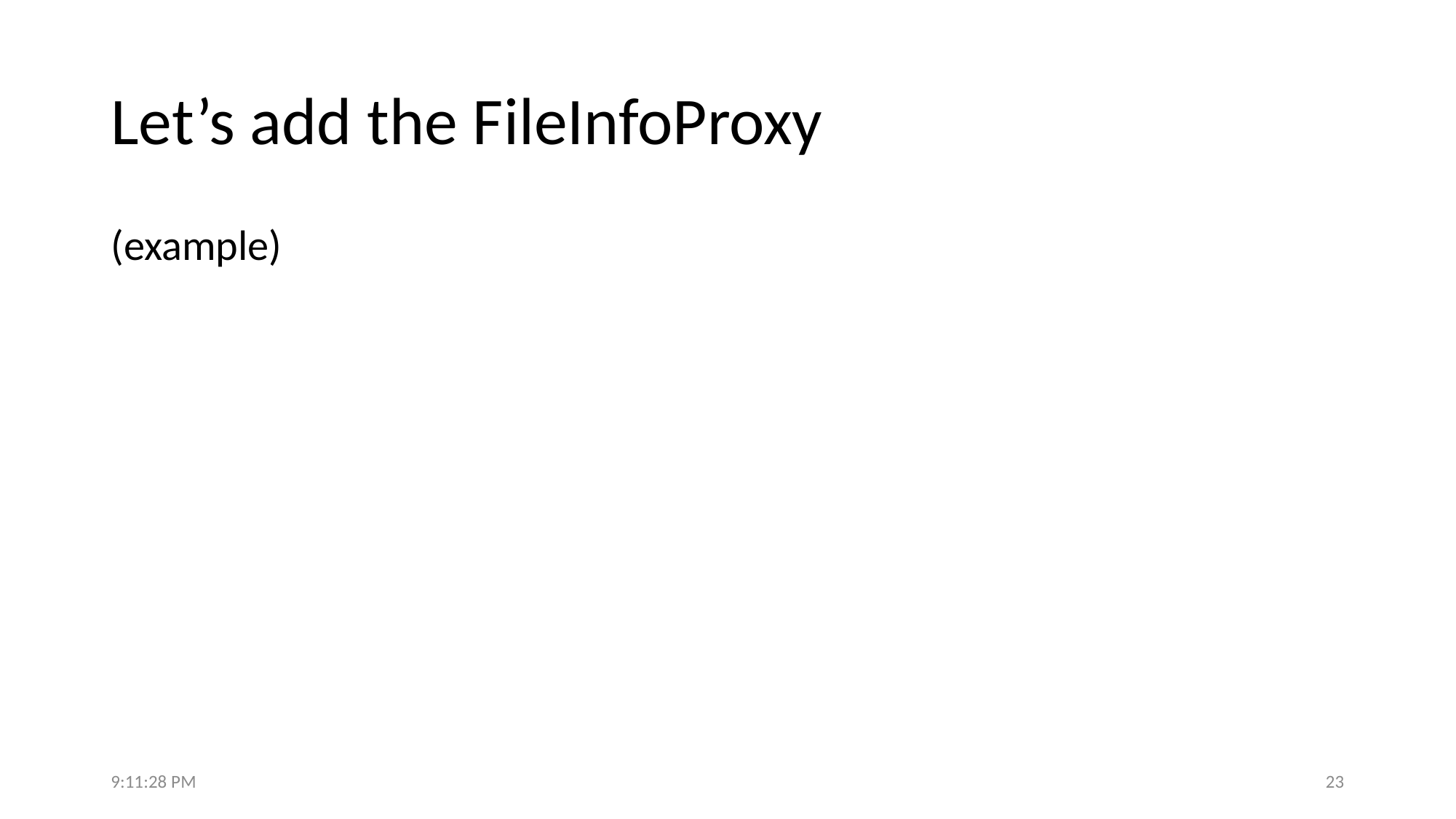

# Let’s add the FileInfoProxy
(example)
9:11:28 PM
23